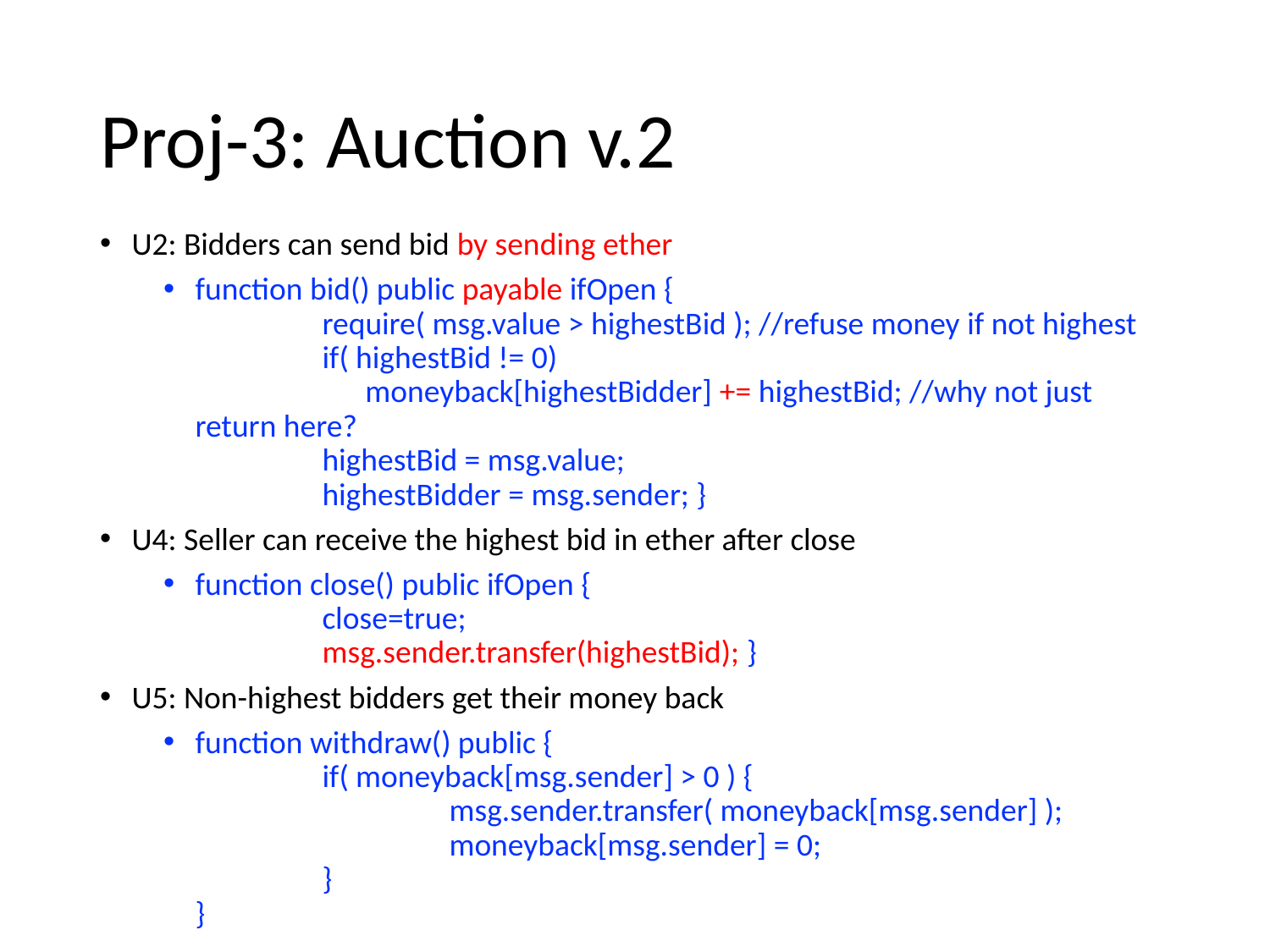

# Proj-3: Auction v.2
U2: Bidders can send bid by sending ether
function bid() public payable ifOpen {
	require( msg.value > highestBid ); //refuse money if not highest
	if( highestBid != 0)
	      moneyback[highestBidder] += highestBid; //why not just return here?
	highestBid = msg.value;
	highestBidder = msg.sender; }
U4: Seller can receive the highest bid in ether after close
function close() public ifOpen {
	close=true;
	msg.sender.transfer(highestBid); }
U5: Non-highest bidders get their money back
function withdraw() public {
	if( moneyback[msg.sender] > 0 ) {
		msg.sender.transfer( moneyback[msg.sender] );
		moneyback[msg.sender] = 0;
	}
}